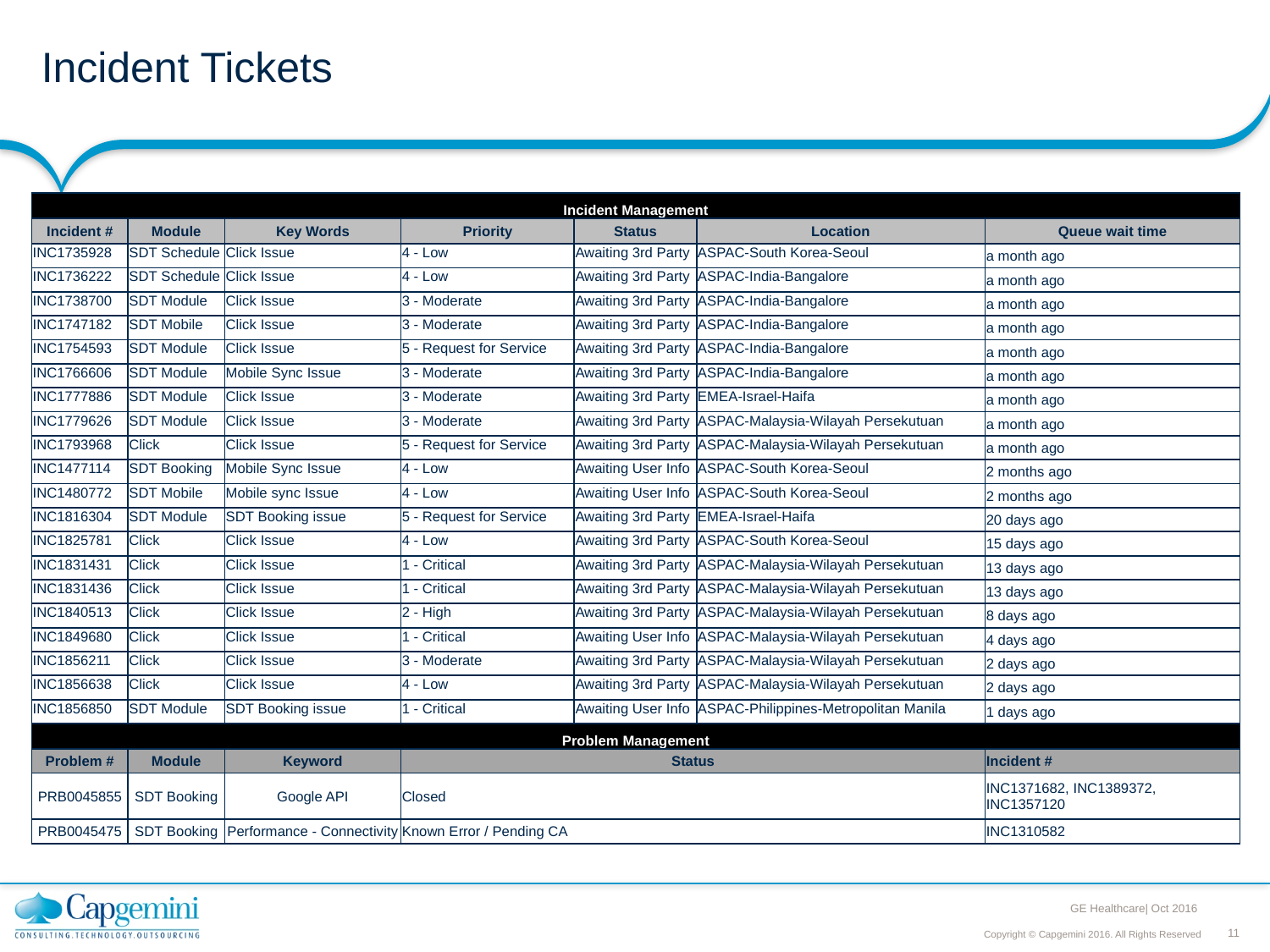

# Incident Tickets
| Incident Management |  |  |  |  |  |  |
| --- | --- | --- | --- | --- | --- | --- |
| Incident # | Module | Key Words | Priority | Status | Location | Queue wait time |
| INC1735928 | SDT Schedule | Click Issue | 4 - Low | Awaiting 3rd Party | ASPAC-South Korea-Seoul | a month ago |
| INC1736222 | SDT Schedule | Click Issue | 4 - Low | Awaiting 3rd Party | ASPAC-India-Bangalore | a month ago |
| INC1738700 | SDT Module | Click Issue | 3 - Moderate | Awaiting 3rd Party | ASPAC-India-Bangalore | a month ago |
| INC1747182 | SDT Mobile | Click Issue | 3 - Moderate | Awaiting 3rd Party | ASPAC-India-Bangalore | a month ago |
| INC1754593 | SDT Module | Click Issue | 5 - Request for Service | Awaiting 3rd Party | ASPAC-India-Bangalore | a month ago |
| INC1766606 | SDT Module | Mobile Sync Issue | 3 - Moderate | Awaiting 3rd Party | ASPAC-India-Bangalore | a month ago |
| INC1777886 | SDT Module | Click Issue | 3 - Moderate | Awaiting 3rd Party | EMEA-Israel-Haifa | a month ago |
| INC1779626 | SDT Module | Click Issue | 3 - Moderate | Awaiting 3rd Party | ASPAC-Malaysia-Wilayah Persekutuan | a month ago |
| INC1793968 | Click | Click Issue | 5 - Request for Service | Awaiting 3rd Party | ASPAC-Malaysia-Wilayah Persekutuan | a month ago |
| INC1477114 | SDT Booking | Mobile Sync Issue | 4 - Low | Awaiting User Info | ASPAC-South Korea-Seoul | 2 months ago |
| INC1480772 | SDT Mobile | Mobile sync Issue | 4 - Low | Awaiting User Info | ASPAC-South Korea-Seoul | 2 months ago |
| INC1816304 | SDT Module | SDT Booking issue | 5 - Request for Service | Awaiting 3rd Party | EMEA-Israel-Haifa | 20 days ago |
| INC1825781 | Click | Click Issue | 4 - Low | Awaiting 3rd Party | ASPAC-South Korea-Seoul | 15 days ago |
| INC1831431 | Click | Click Issue | 1 - Critical | Awaiting 3rd Party | ASPAC-Malaysia-Wilayah Persekutuan | 13 days ago |
| INC1831436 | Click | Click Issue | 1 - Critical | Awaiting 3rd Party | ASPAC-Malaysia-Wilayah Persekutuan | 13 days ago |
| INC1840513 | Click | Click Issue | 2 - High | Awaiting 3rd Party | ASPAC-Malaysia-Wilayah Persekutuan | 8 days ago |
| INC1849680 | Click | Click Issue | 1 - Critical | Awaiting User Info | ASPAC-Malaysia-Wilayah Persekutuan | 4 days ago |
| INC1856211 | Click | Click Issue | 3 - Moderate | Awaiting 3rd Party | ASPAC-Malaysia-Wilayah Persekutuan | 2 days ago |
| INC1856638 | Click | Click Issue | 4 - Low | Awaiting 3rd Party | ASPAC-Malaysia-Wilayah Persekutuan | 2 days ago |
| INC1856850 | SDT Module | SDT Booking issue | 1 - Critical | Awaiting User Info | ASPAC-Philippines-Metropolitan Manila | 1 days ago |
| Problem Management |  |  |  |  |  |  |
| Problem # | Module | Keyword | Status |  |  | Incident # |
| PRB0045855 | SDT Booking | Google API | Closed |  |  | INC1371682, INC1389372, INC1357120 |
| PRB0045475 | SDT Booking | Performance - Connectivity | Known Error / Pending CA |  |  | INC1310582 |